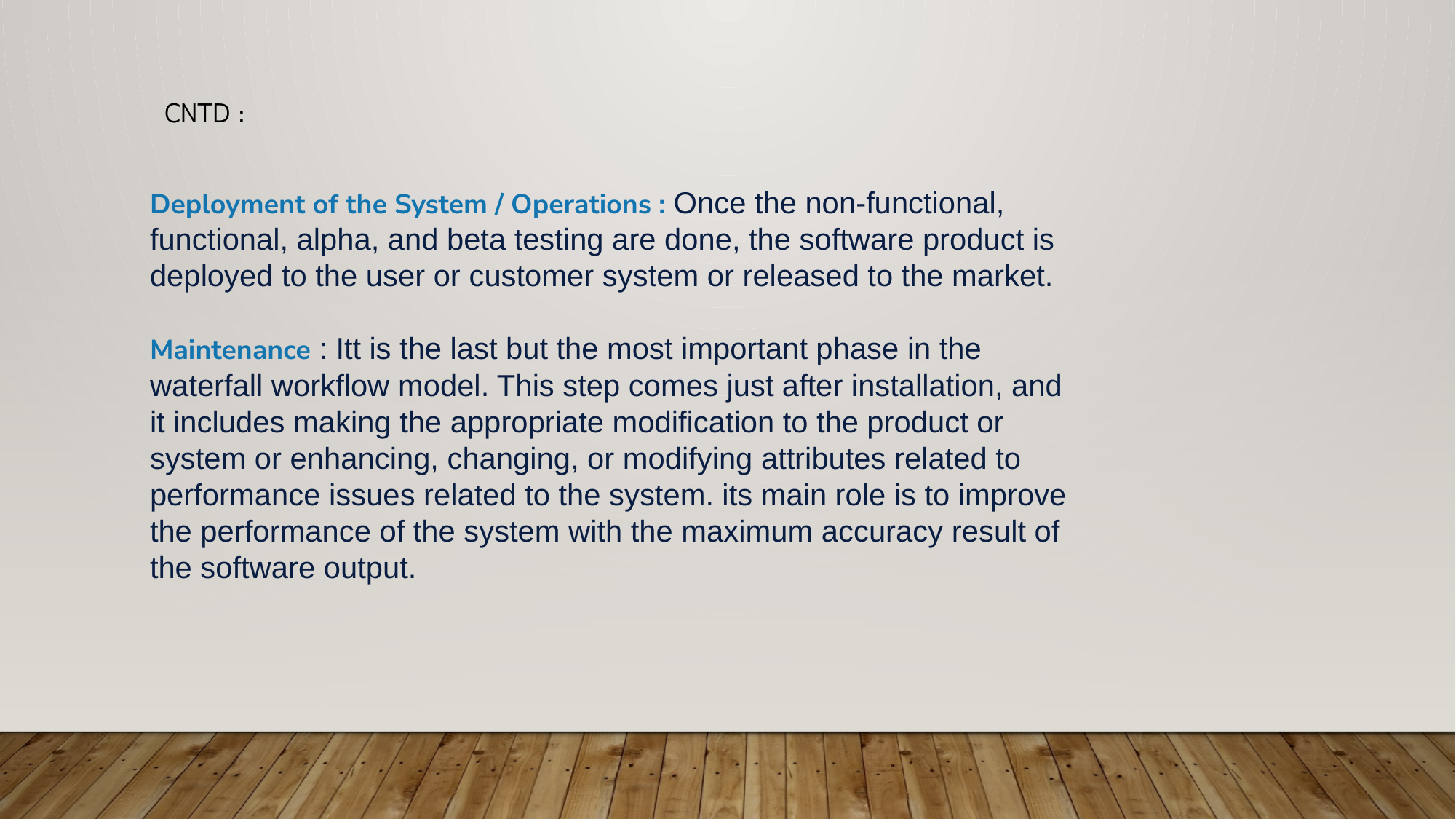

CNTD :
Deployment of the System / Operations : Once the non-functional, functional, alpha, and beta testing are done, the software product is deployed to the user or customer system or released to the market.

Maintenance : Itt is the last but the most important phase in the waterfall workflow model. This step comes just after installation, and it includes making the appropriate modification to the product or system or enhancing, changing, or modifying attributes related to performance issues related to the system. its main role is to improve the performance of the system with the maximum accuracy result of the software output.